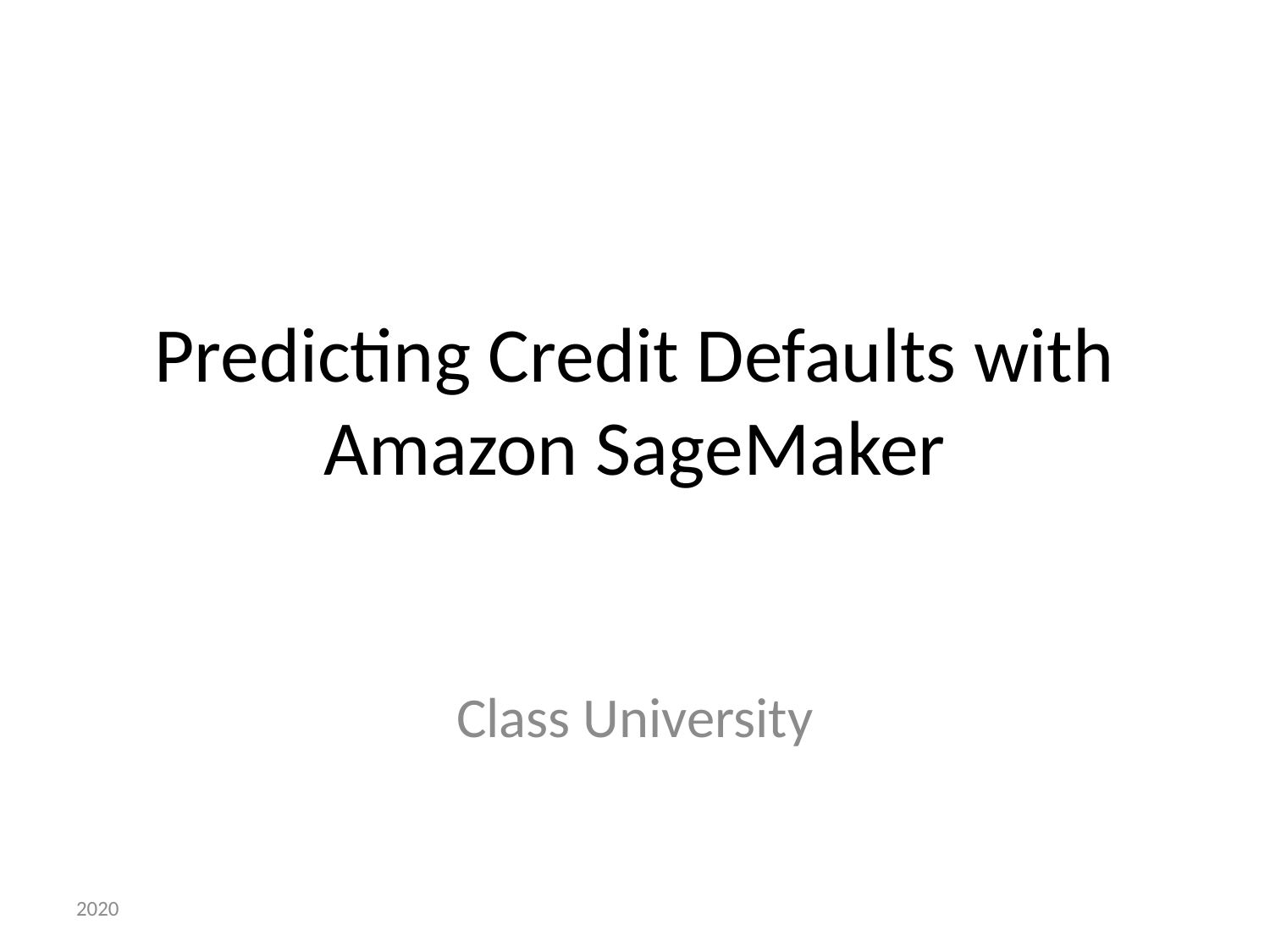

# Predicting Credit Defaults with Amazon SageMaker
Class University
2020